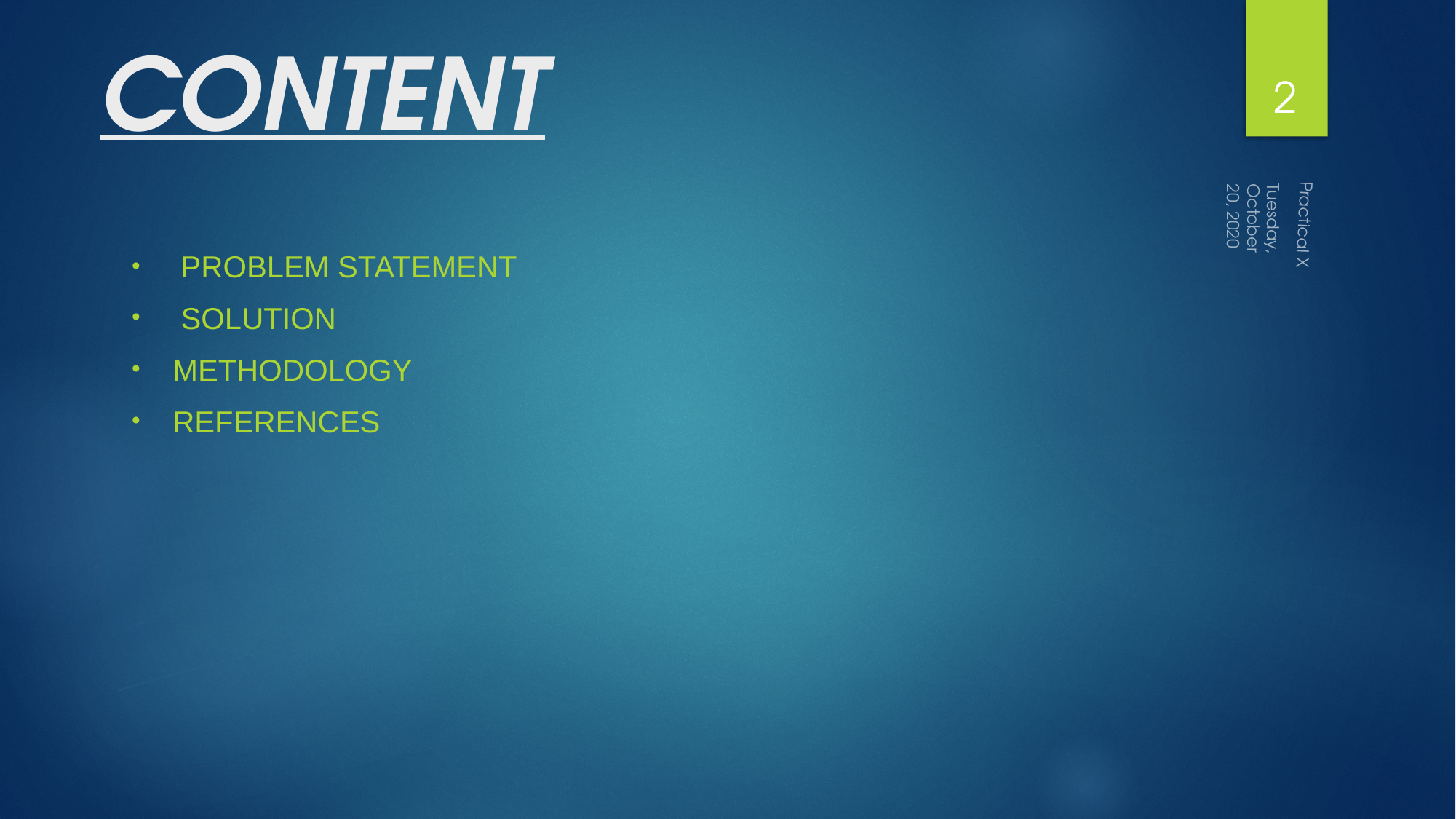

# CONTENT
2
Practical X
Tuesday, October 20, 2020
 PROBLEM STATEMENT
 Solution
Methodology
references